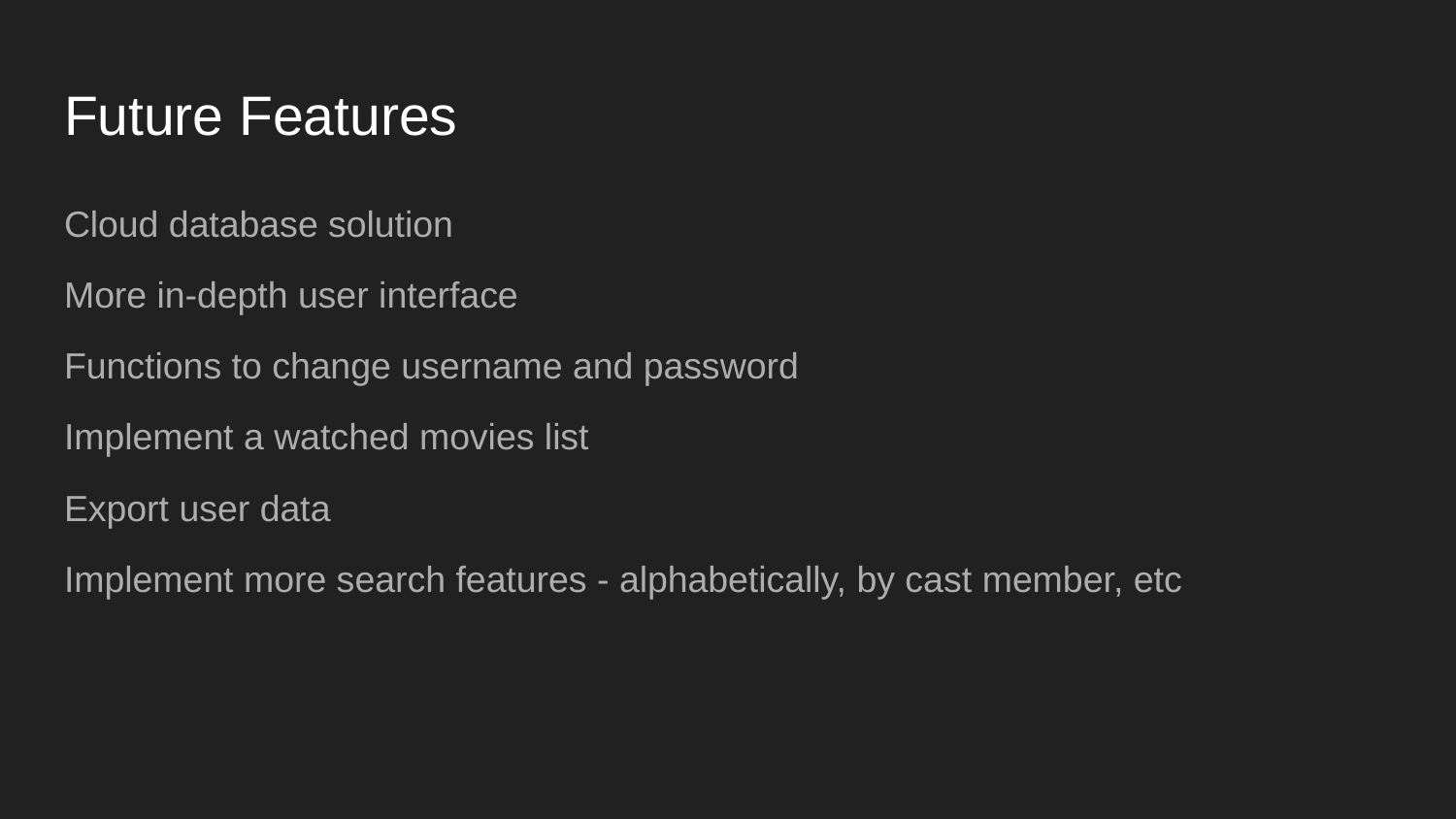

# Future Features
Cloud database solution
More in-depth user interface
Functions to change username and password
Implement a watched movies list
Export user data
Implement more search features - alphabetically, by cast member, etc